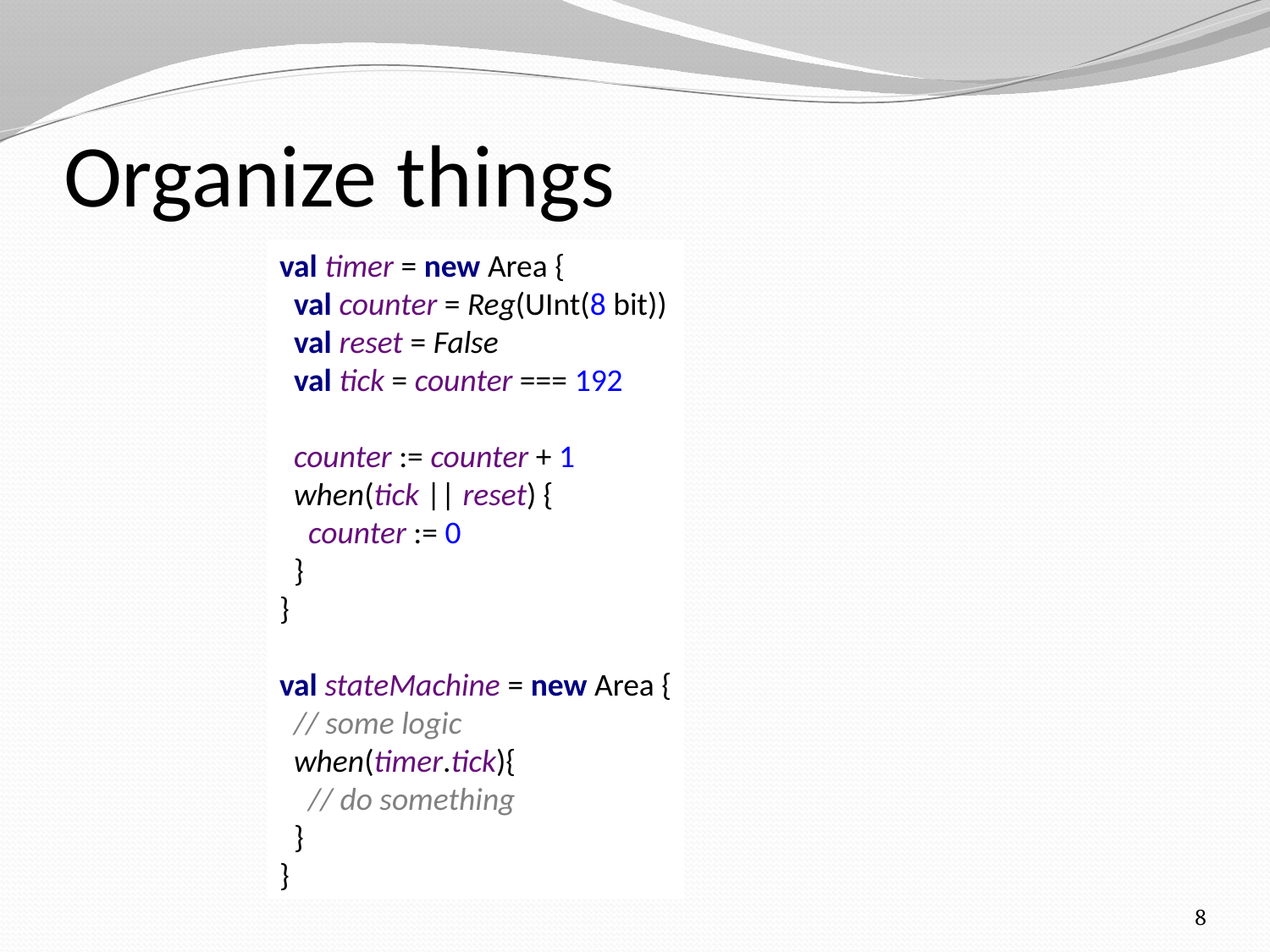

# Organize things
val timer = new Area {
  val counter = Reg(UInt(8 bit))
  val reset = False
  val tick = counter === 192
  counter := counter + 1
  when(tick || reset) {
    counter := 0
  }
}
val stateMachine = new Area {
  // some logic
  when(timer.tick){
    // do something
  }
}
8